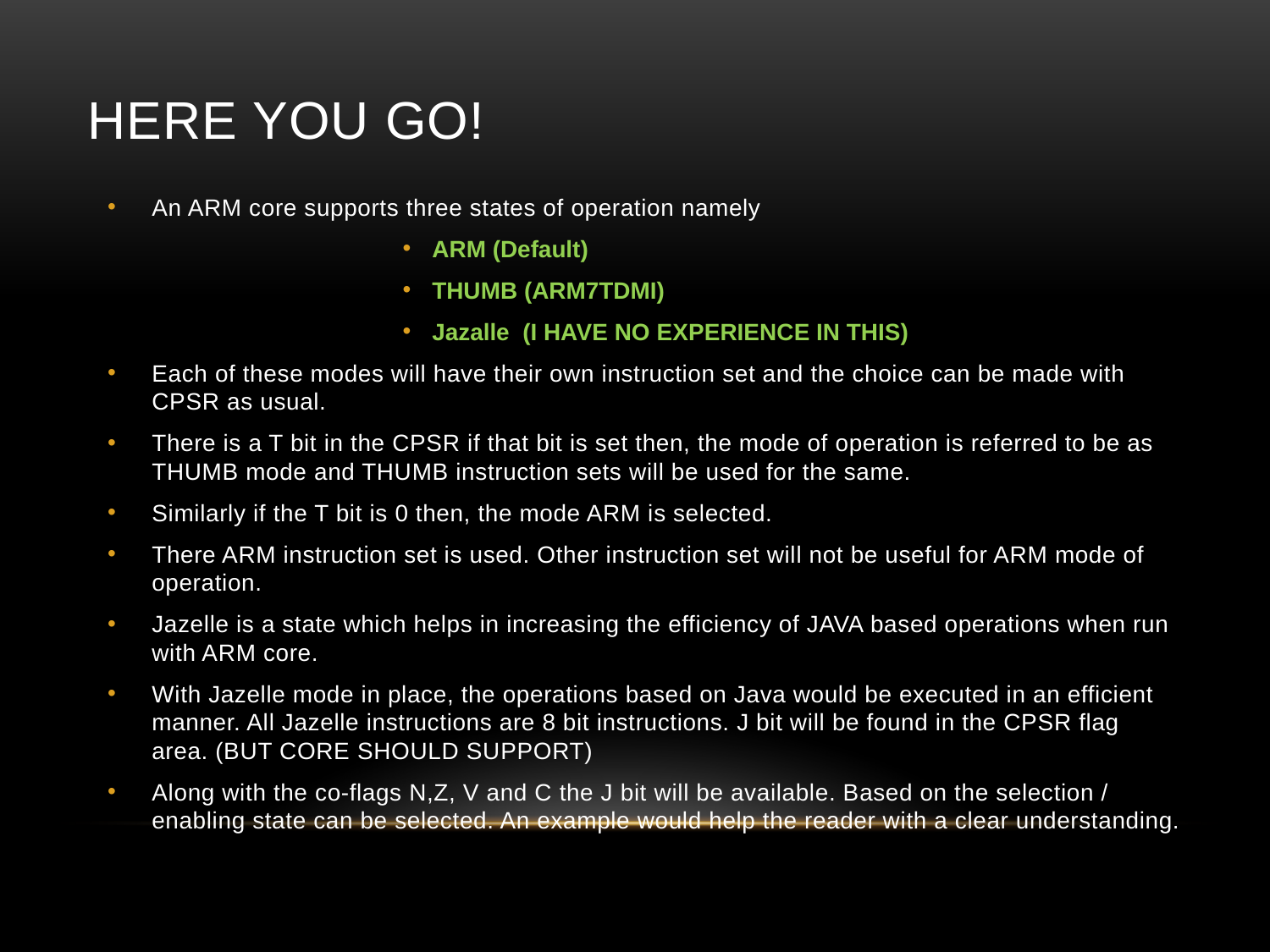

# Here you go!
An ARM core supports three states of operation namely
ARM (Default)
THUMB (ARM7TDMI)
Jazalle  (I HAVE NO EXPERIENCE IN THIS)
Each of these modes will have their own instruction set and the choice can be made with CPSR as usual.
There is a T bit in the CPSR if that bit is set then, the mode of operation is referred to be as THUMB mode and THUMB instruction sets will be used for the same.
Similarly if the T bit is 0 then, the mode ARM is selected.
There ARM instruction set is used. Other instruction set will not be useful for ARM mode of operation.
Jazelle is a state which helps in increasing the efficiency of JAVA based operations when run with ARM core.
With Jazelle mode in place, the operations based on Java would be executed in an efficient manner. All Jazelle instructions are 8 bit instructions. J bit will be found in the CPSR flag area. (BUT CORE SHOULD SUPPORT)
Along with the co-flags N,Z, V and C the J bit will be available. Based on the selection / enabling state can be selected. An example would help the reader with a clear understanding.